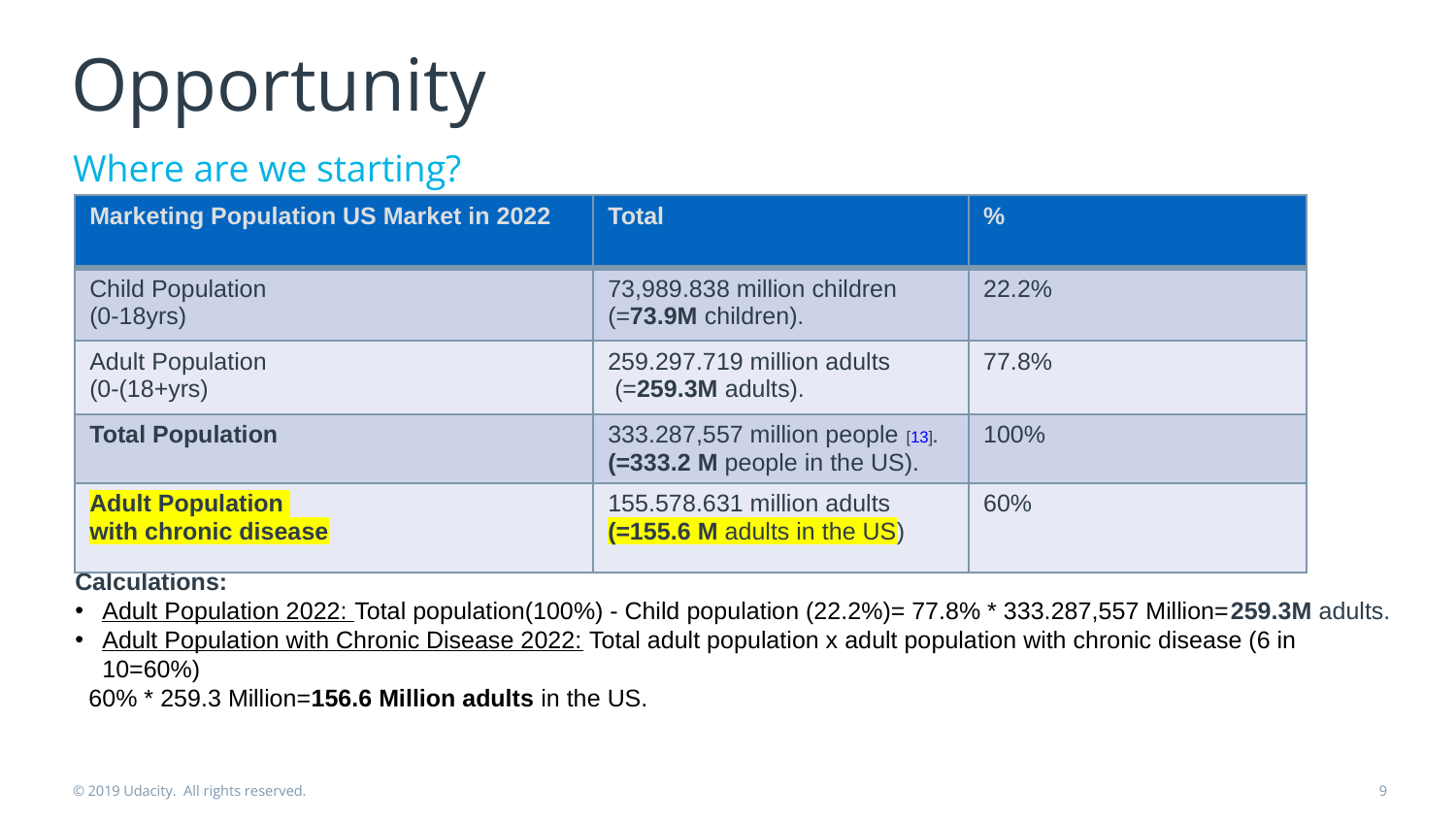

# Opportunity
Where are we starting?

Calculations:
Adult Population 2022: Total population(100%) - Child population (22.2%)= 77.8% * 333.287,557 Million=259.3M adults.
Adult Population with Chronic Disease 2022: Total adult population x adult population with chronic disease (6 in 10=60%)
  60% * 259.3 Million=156.6 Million adults in the US.

| Marketing Population US Market in 2022 | Total | % |
| --- | --- | --- |
| Child Population (0-18yrs) | 73,989.838 million children (=73.9M children). | 22.2% |
| Adult Population (0-(18+yrs) | 259.297.719 million adults (=259.3M adults). | 77.8% |
| Total Population | 333.287,557 million people [13]. (=333.2 M people in the US). | 100% |
| Adult Population with chronic disease | 155.578.631 million adults (=155.6 M adults in the US) | 60% |
© 2019 Udacity.  All rights reserved.
9